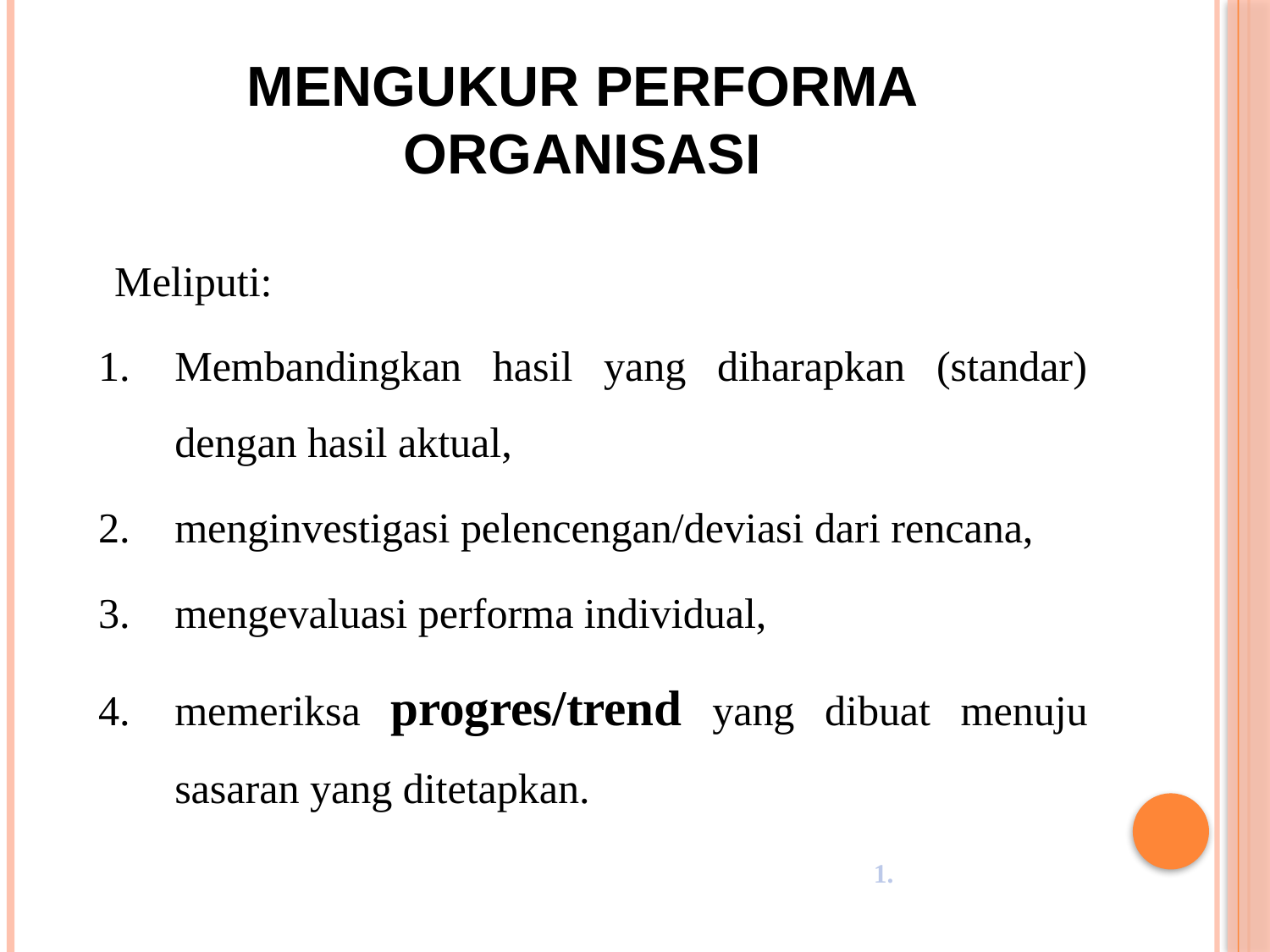

# Mengukur Performa Organisasi
Meliputi:
Membandingkan hasil yang diharapkan (standar) dengan hasil aktual,
menginvestigasi pelencengan/deviasi dari rencana,
mengevaluasi performa individual,
memeriksa progres/trend yang dibuat menuju sasaran yang ditetapkan.